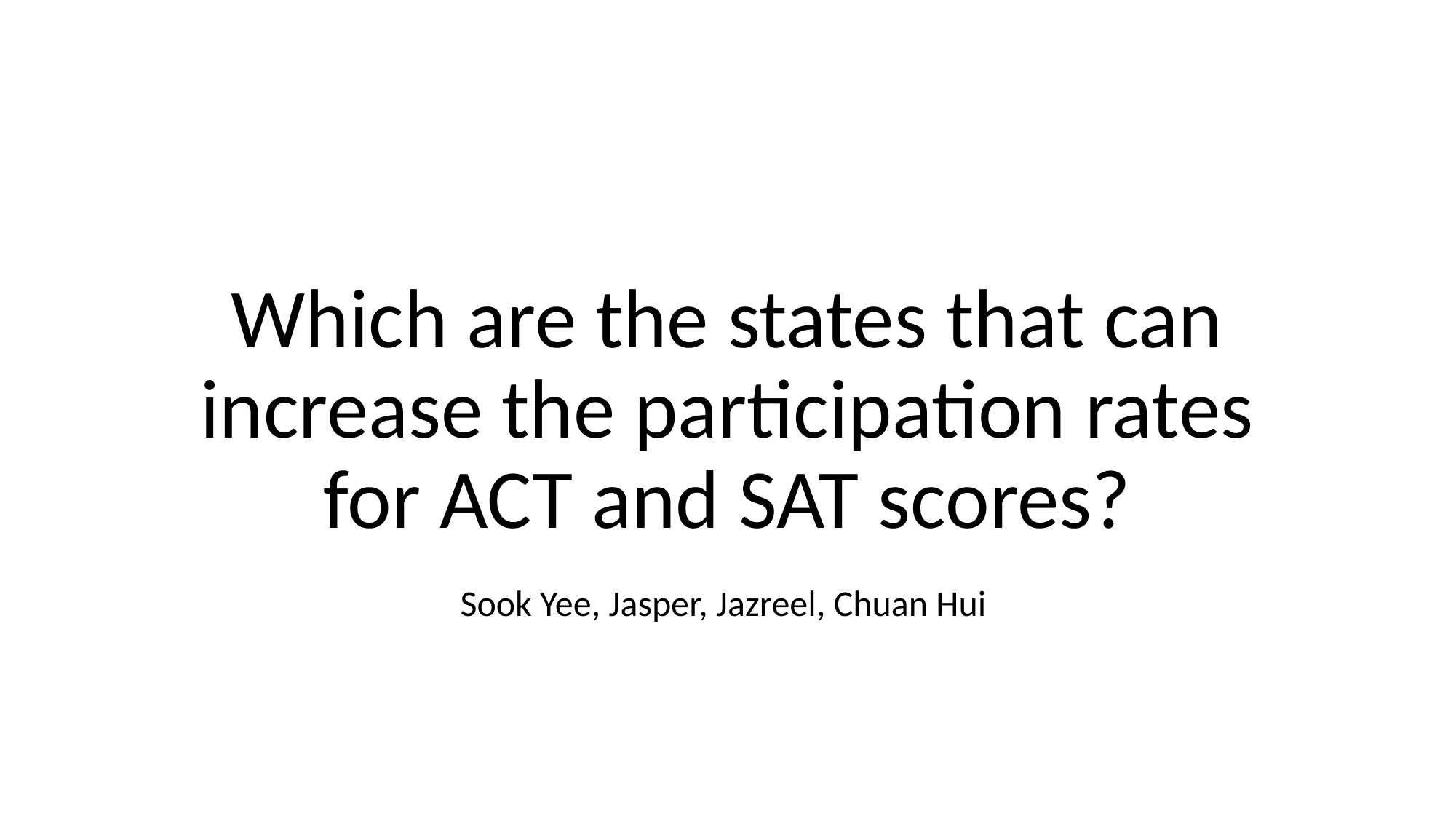

# Which are the states that can increase the participation rates for ACT and SAT scores?
Sook Yee, Jasper, Jazreel, Chuan Hui